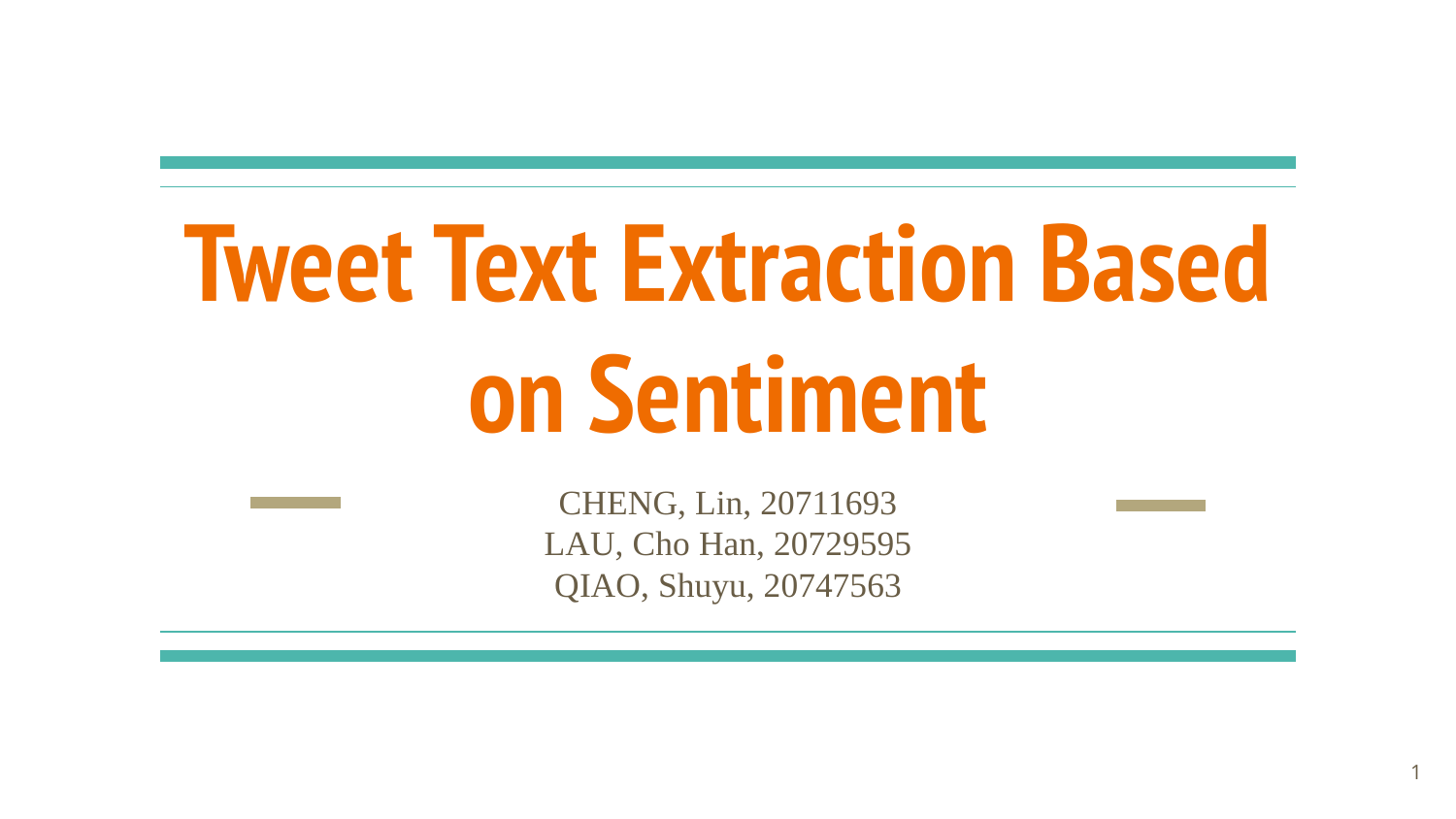

# Tweet Text Extraction Based on Sentiment
CHENG, Lin, 20711693
LAU, Cho Han, 20729595
QIAO, Shuyu, 20747563
1